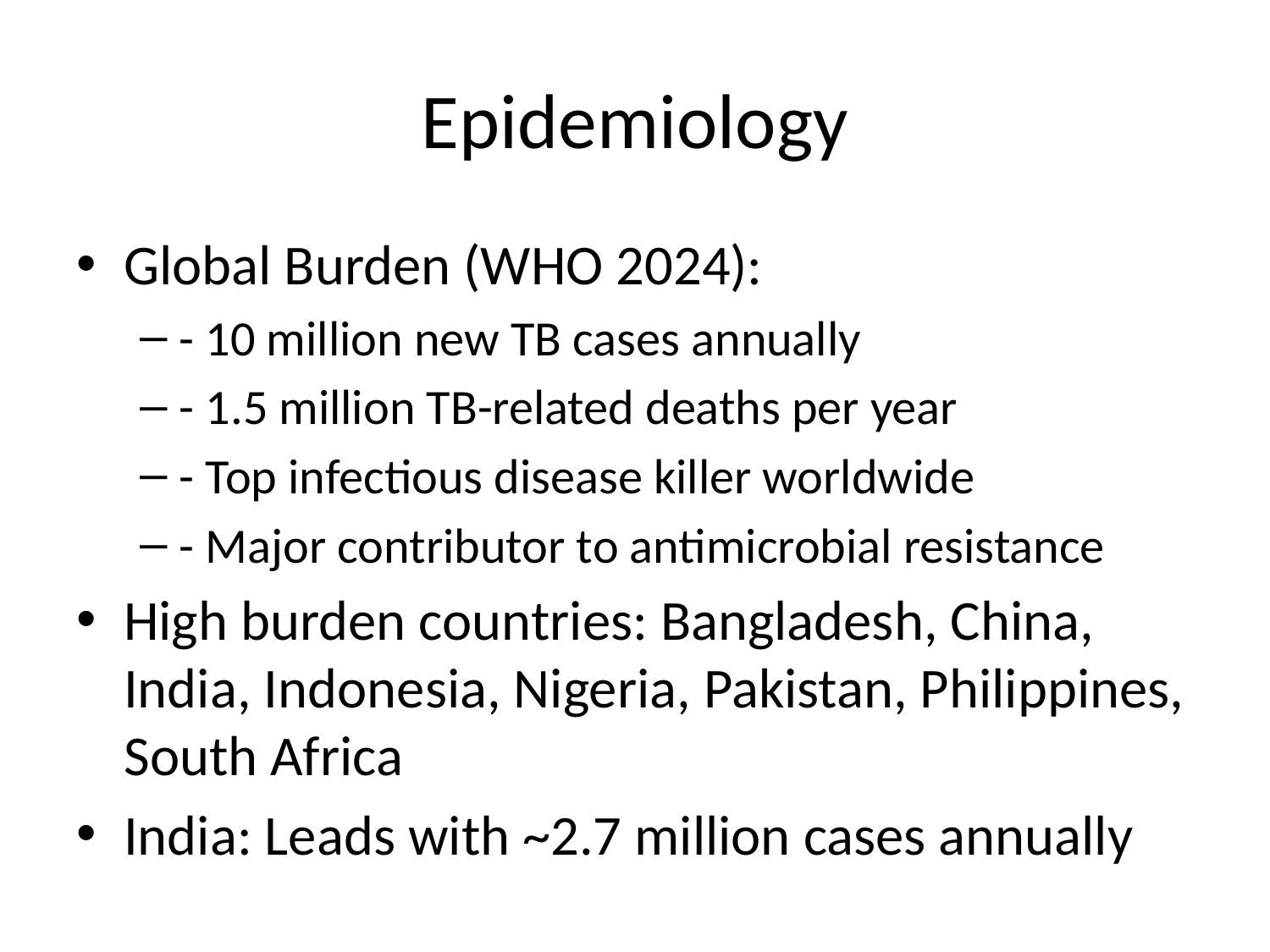

# Epidemiology
Global Burden (WHO 2024):
- 10 million new TB cases annually
- 1.5 million TB-related deaths per year
- Top infectious disease killer worldwide
- Major contributor to antimicrobial resistance
High burden countries: Bangladesh, China, India, Indonesia, Nigeria, Pakistan, Philippines, South Africa
India: Leads with ~2.7 million cases annually